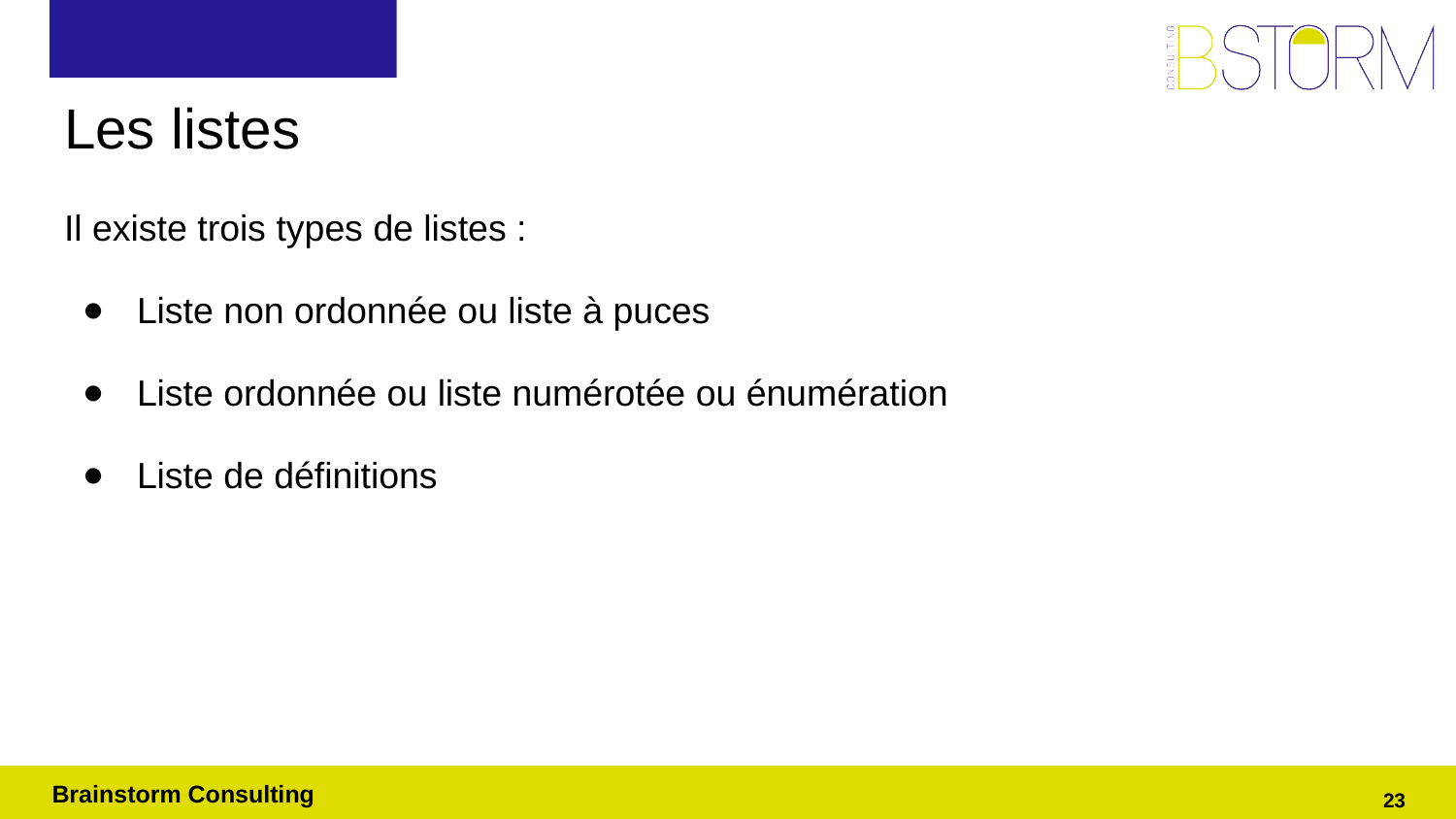

# Les listes
Il existe trois types de listes :
Liste non ordonnée ou liste à puces
Liste ordonnée ou liste numérotée ou énumération
Liste de définitions

23